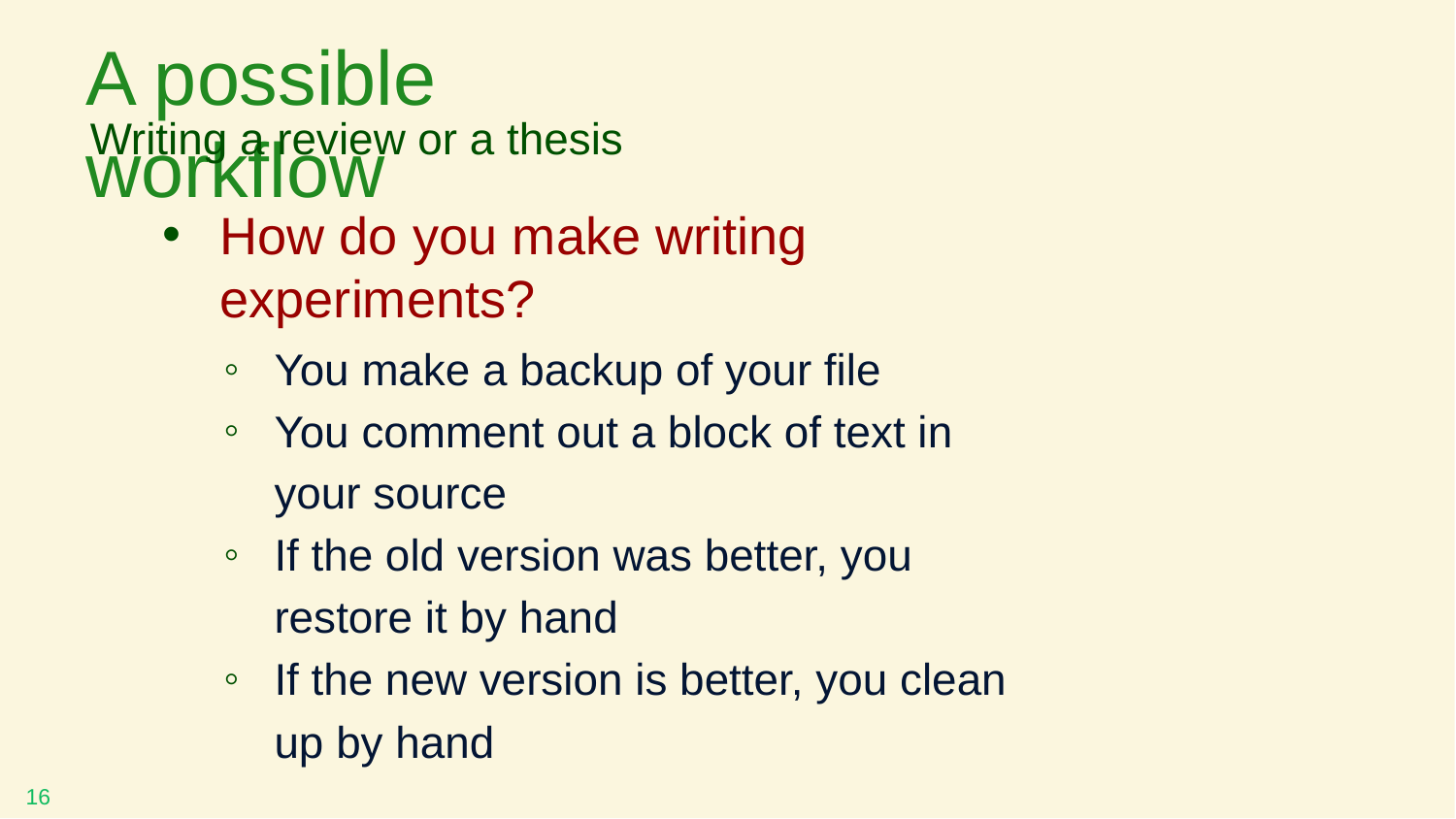

# A possible workflow
Writing a review or a thesis
How do you make writing experiments?
You make a backup of your file
You comment out a block of text in your source
If the old version was better, you restore it by hand
If the new version is better, you clean up by hand
16